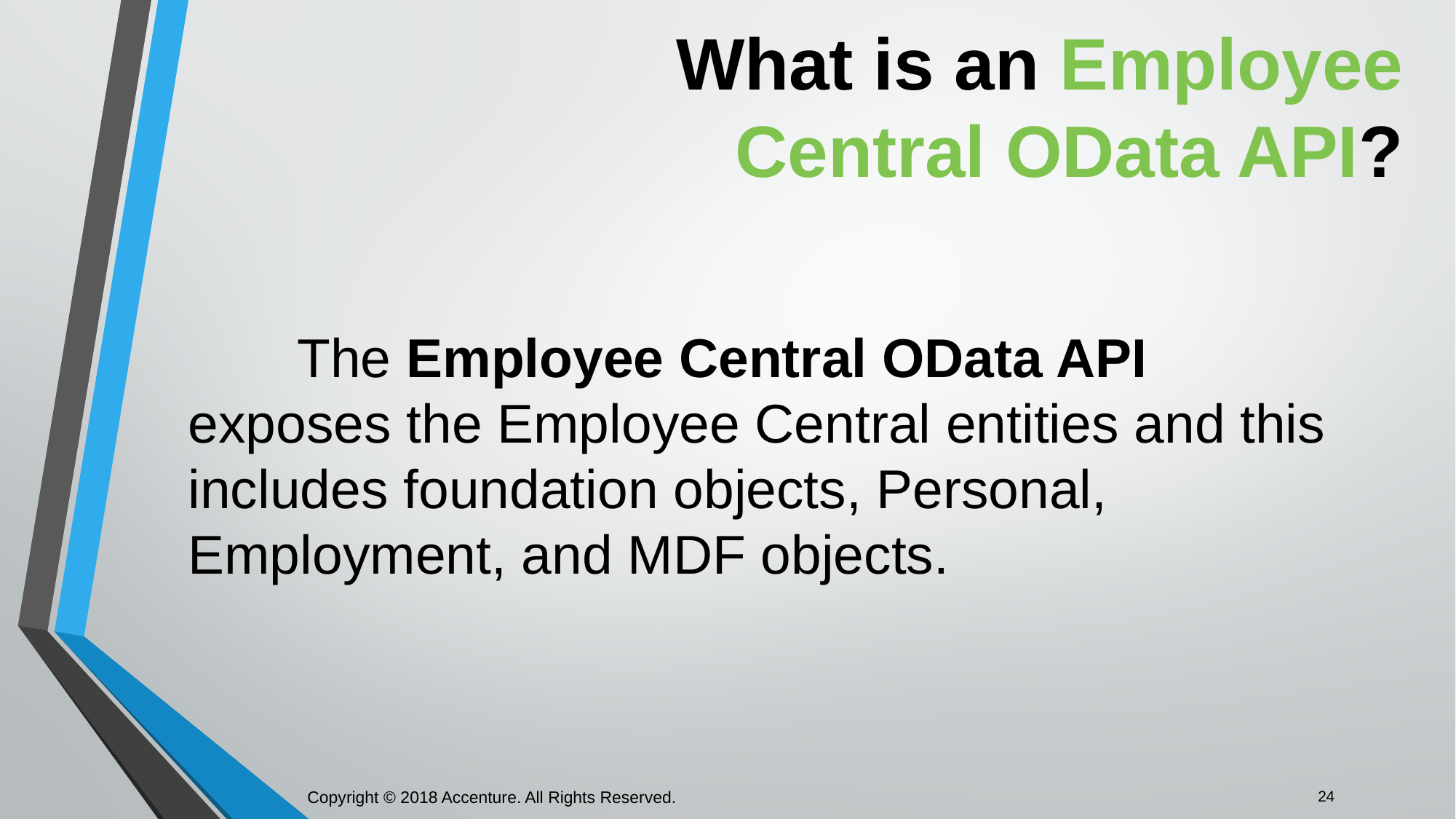

# What is an Employee Central OData API?
	The Employee Central OData API exposes the Employee Central entities and this includes foundation objects, Personal, Employment, and MDF objects.

24